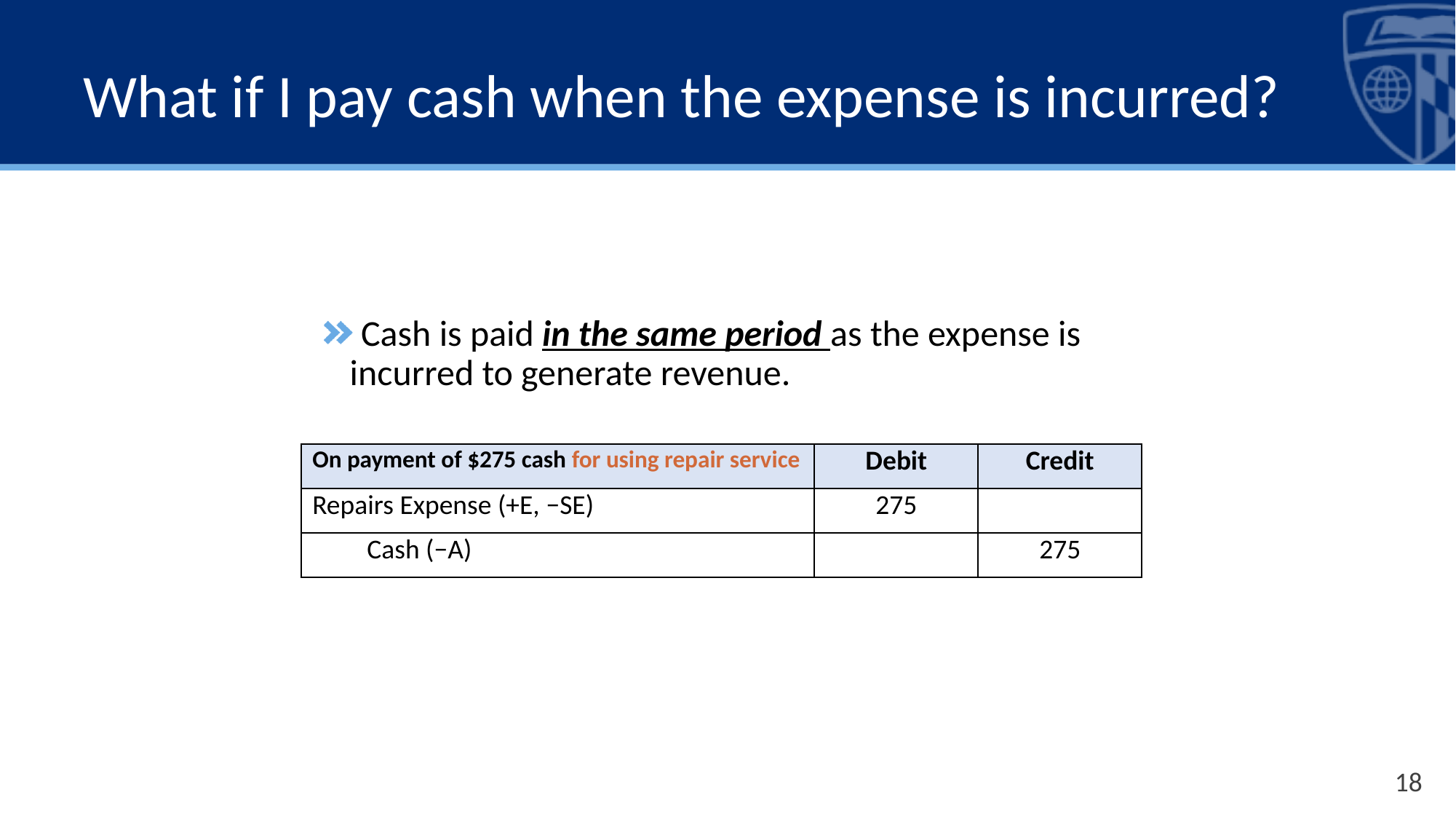

# What if I pay cash when the expense is incurred?
Cash is paid in the same period as the expense is incurred to generate revenue.
| On payment of $275 cash for using repair service | Debit | Credit |
| --- | --- | --- |
| Repairs Expense (+E, −SE) | 275 |  |
| Cash (−A) |  | 275 |
18